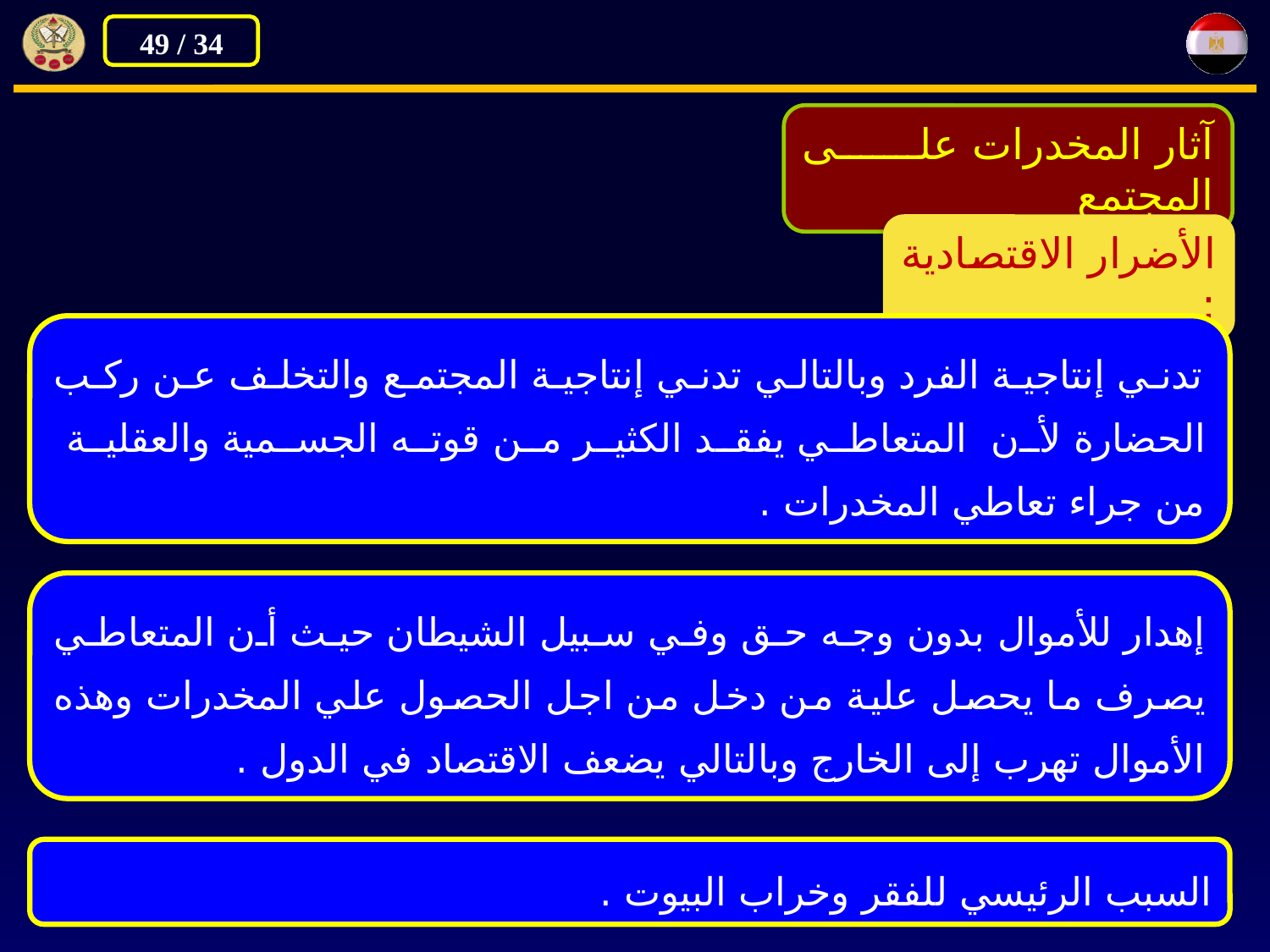

آثار المخدرات على المجتمع
الأضرار الاقتصادية :
تدني إنتاجية الفرد وبالتالي تدني إنتاجية المجتمع والتخلف عن ركب الحضارة لأن  المتعاطي يفقد الكثير من قوته الجسمية والعقلية
من جراء تعاطي المخدرات .
إهدار للأموال بدون وجه حق وفي سبيل الشيطان حيث أن المتعاطي يصرف ما يحصل علية من دخل من اجل الحصول علي المخدرات وهذه الأموال تهرب إلى الخارج وبالتالي يضعف الاقتصاد في الدول .
السبب الرئيسي للفقر وخراب البيوت .